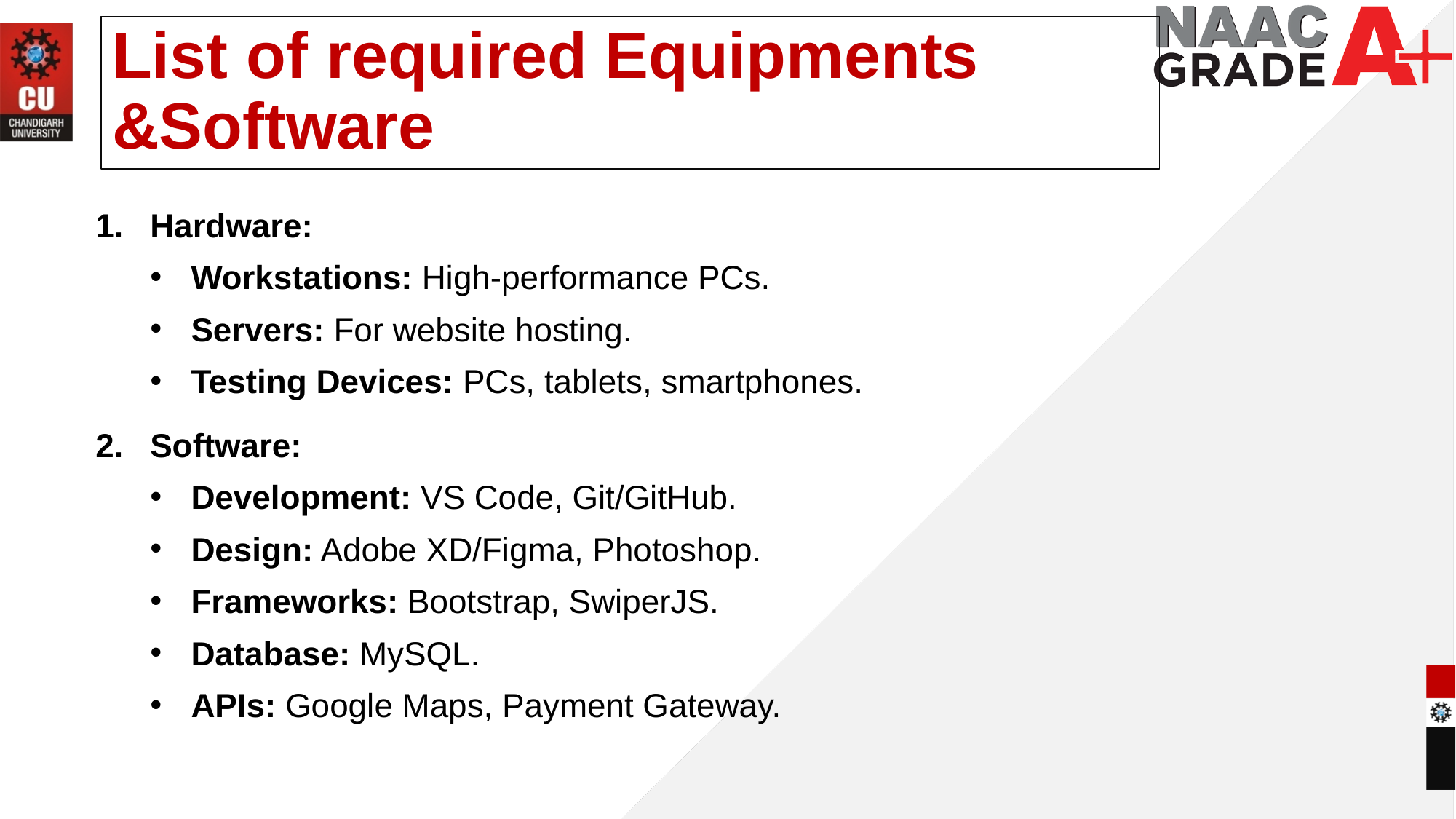

# List of required Equipments &Software
Hardware:
Workstations: High-performance PCs.
Servers: For website hosting.
Testing Devices: PCs, tablets, smartphones.
Software:
Development: VS Code, Git/GitHub.
Design: Adobe XD/Figma, Photoshop.
Frameworks: Bootstrap, SwiperJS.
Database: MySQL.
APIs: Google Maps, Payment Gateway.

5